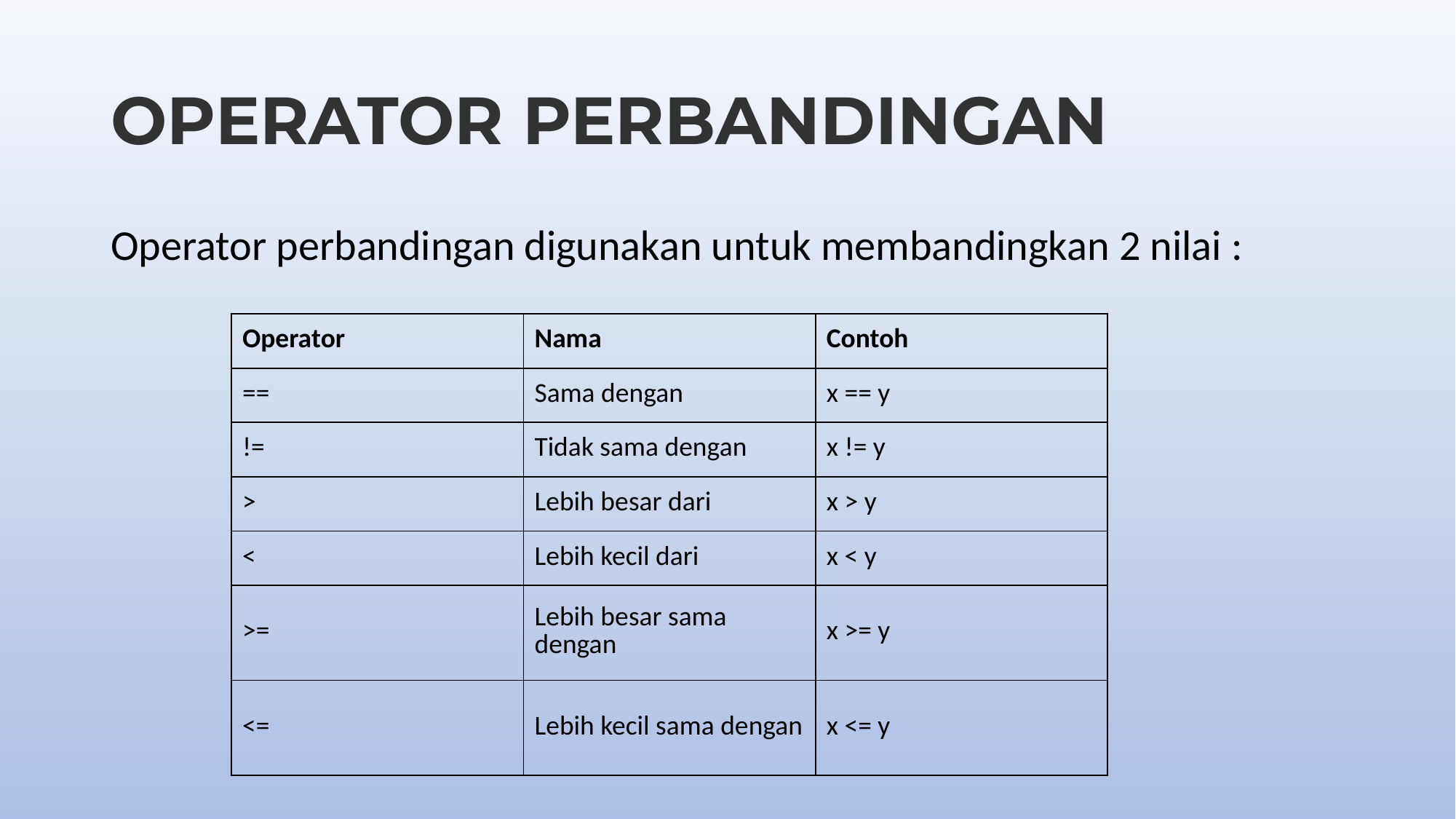

# OPERATOR PERBANDINGAN
Operator perbandingan digunakan untuk membandingkan 2 nilai :

| Operator | Nama | Contoh |
| --- | --- | --- |
| == | Sama dengan | x == y |
| != | Tidak sama dengan | x != y |
| > | Lebih besar dari | x > y |
| < | Lebih kecil dari | x < y |
| >= | Lebih besar sama dengan | x >= y |
| <= | Lebih kecil sama dengan | x <= y |